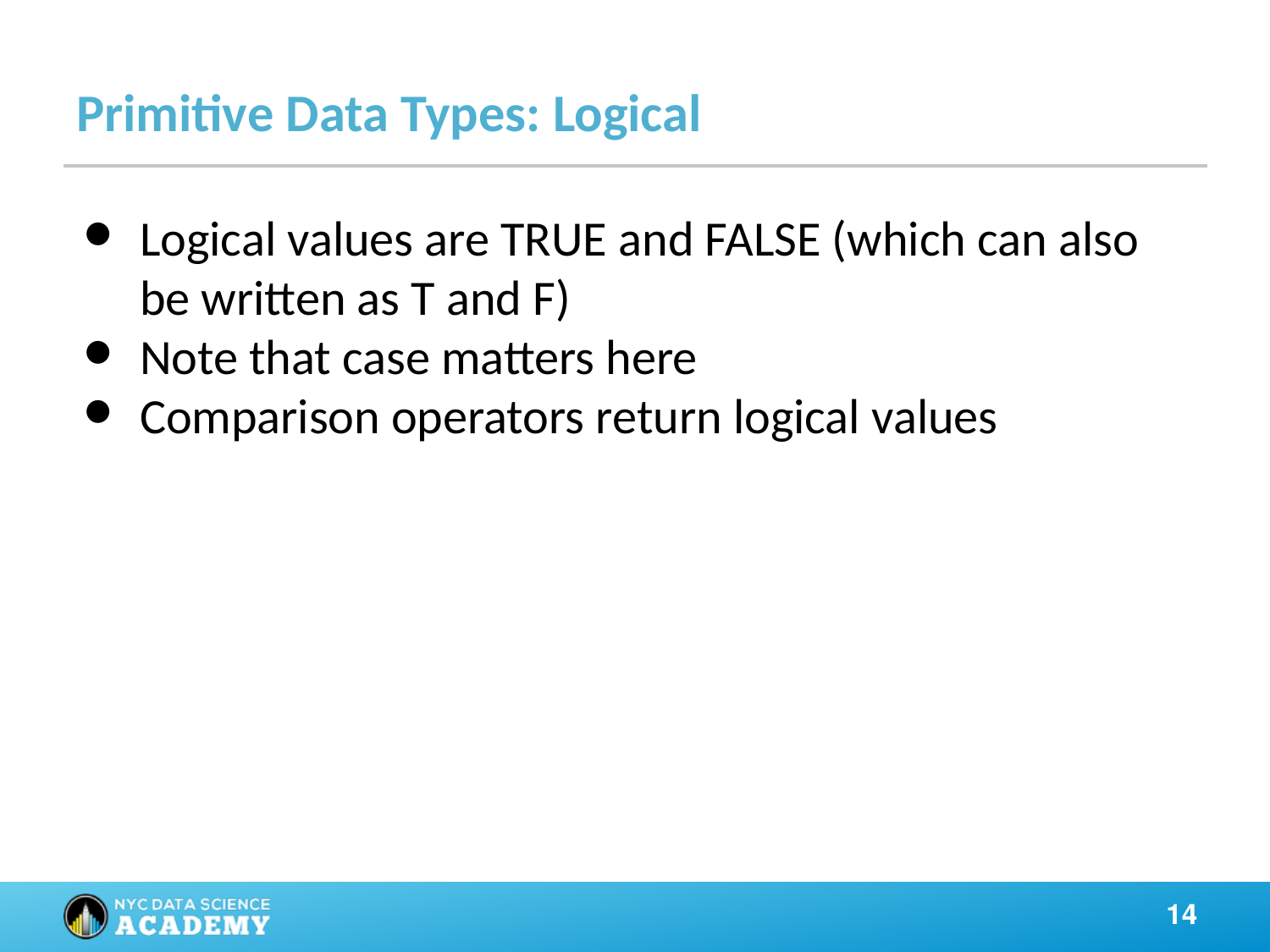

# Primitive Data Types: Logical
Logical values are TRUE and FALSE (which can also be written as T and F)
Note that case matters here
Comparison operators return logical values
14